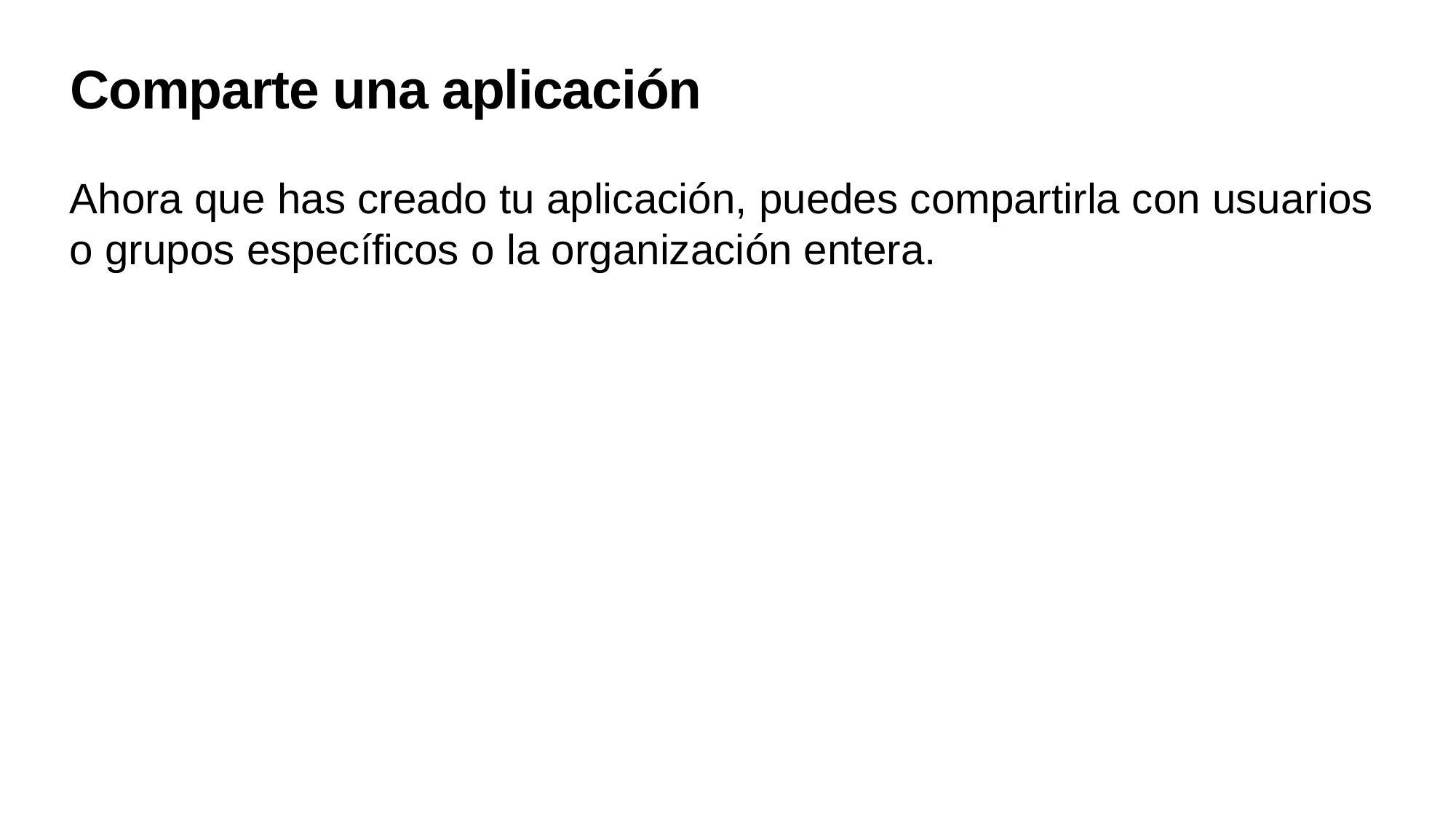

# Comparte una aplicación
Ahora que has creado tu aplicación, puedes compartirla con usuarios o grupos específicos o la organización entera.